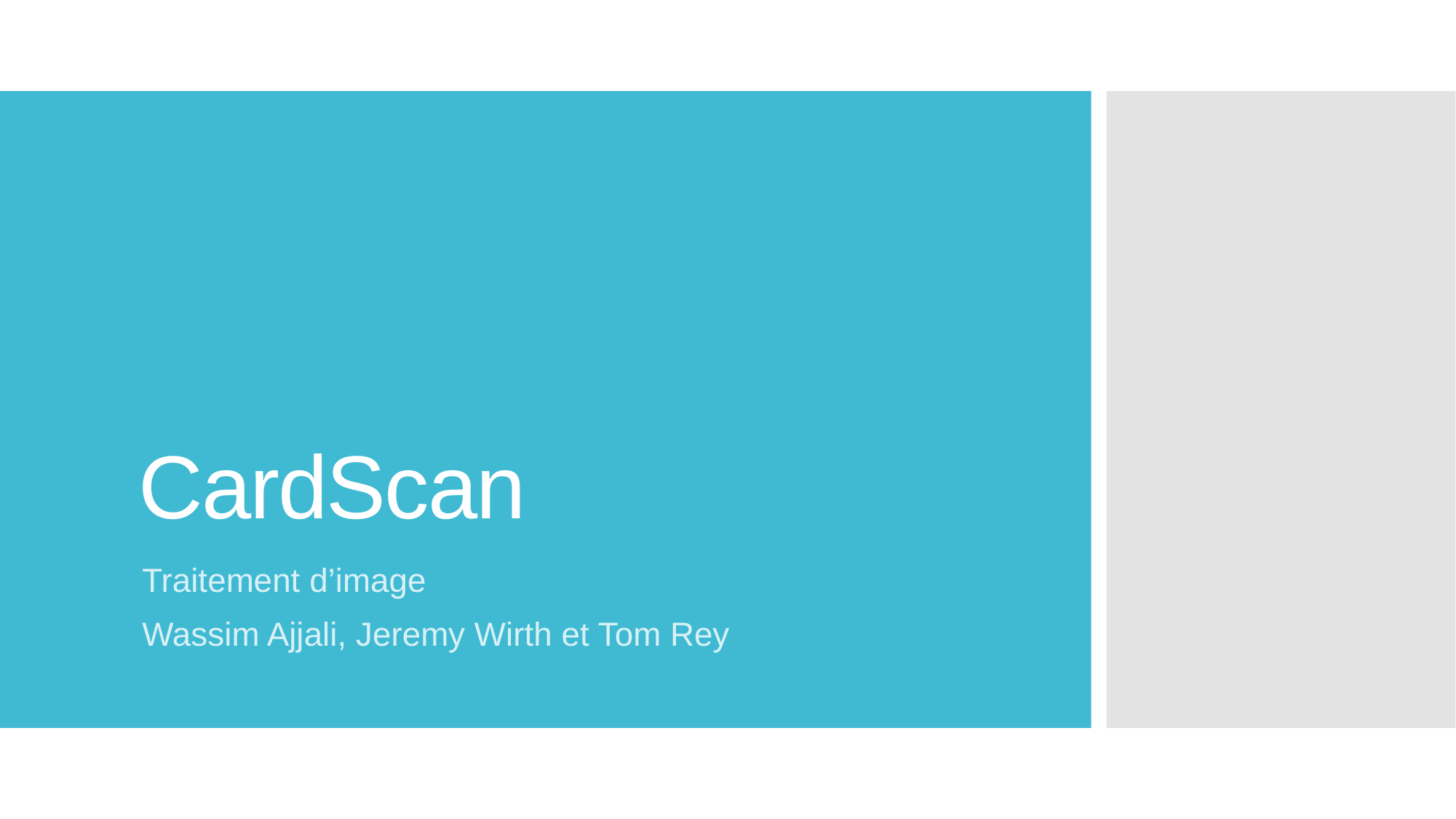

# CardScan
Traitement d’image
Wassim Ajjali, Jeremy Wirth et Tom Rey